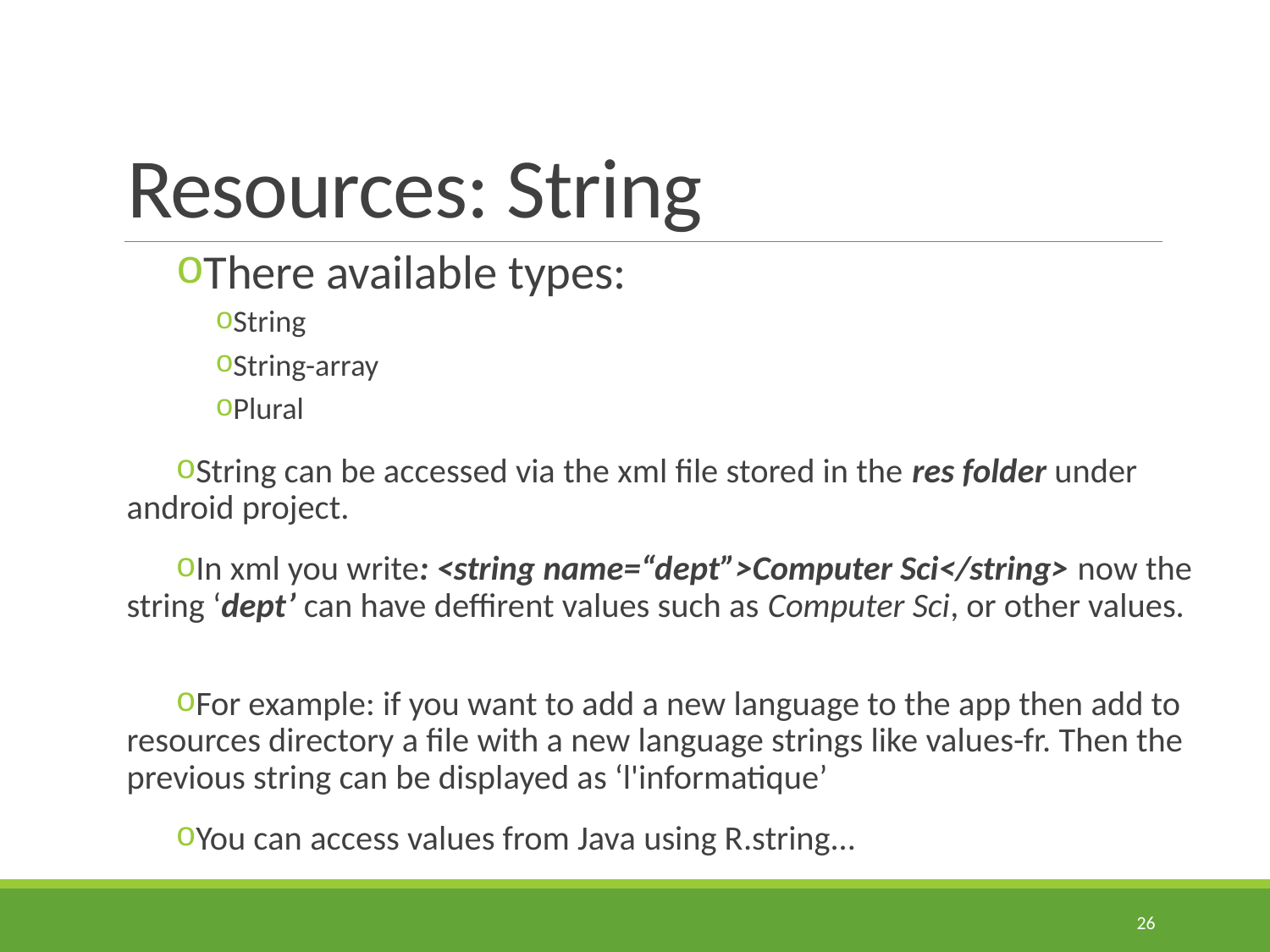

# Resources: String
There available types:
String
String-array
Plural
String can be accessed via the xml file stored in the res folder under android project.
In xml you write: <string name=“dept”>Computer Sci</string> now the string ‘dept’ can have deffirent values such as Computer Sci, or other values.
For example: if you want to add a new language to the app then add to resources directory a file with a new language strings like values-fr. Then the previous string can be displayed as ‘l'informatique’
You can access values from Java using R.string…
26